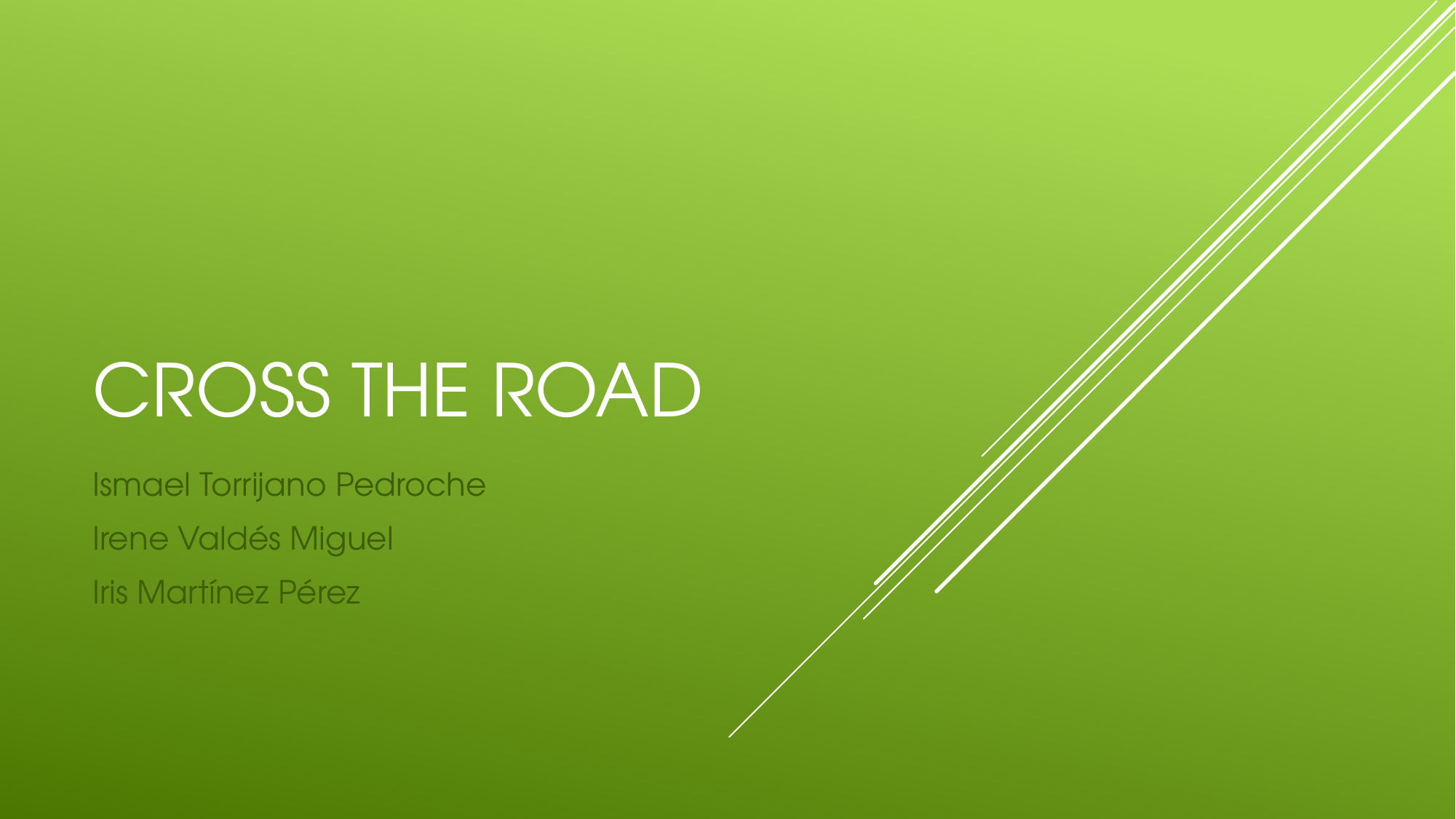

# CROSS the road
Ismael Torrijano Pedroche
Irene Valdés Miguel
Iris Martínez Pérez